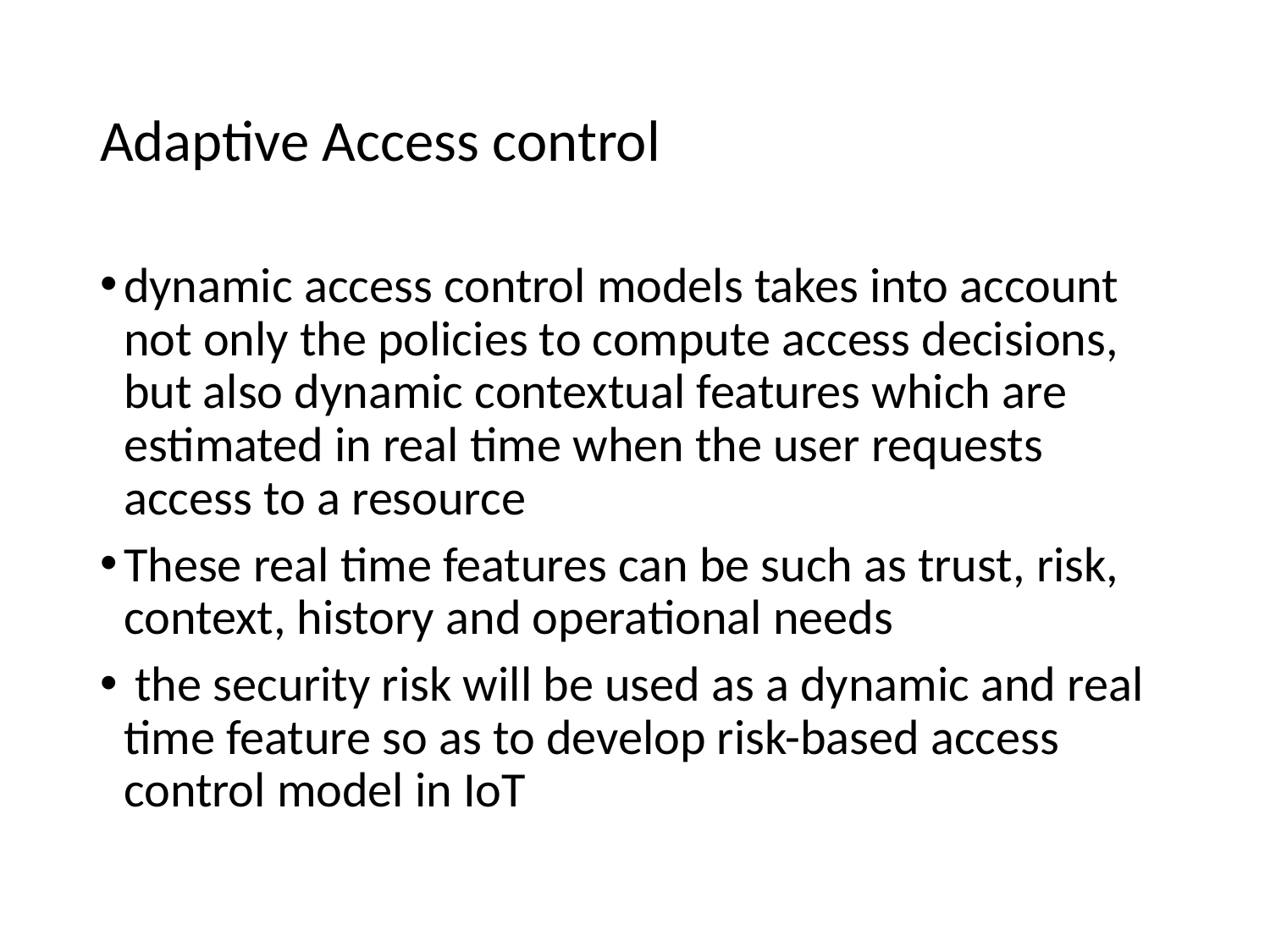

# Adaptive Access control
dynamic access control models takes into account not only the policies to compute access decisions, but also dynamic contextual features which are estimated in real time when the user requests access to a resource
These real time features can be such as trust, risk, context, history and operational needs
 the security risk will be used as a dynamic and real time feature so as to develop risk-based access control model in IoT